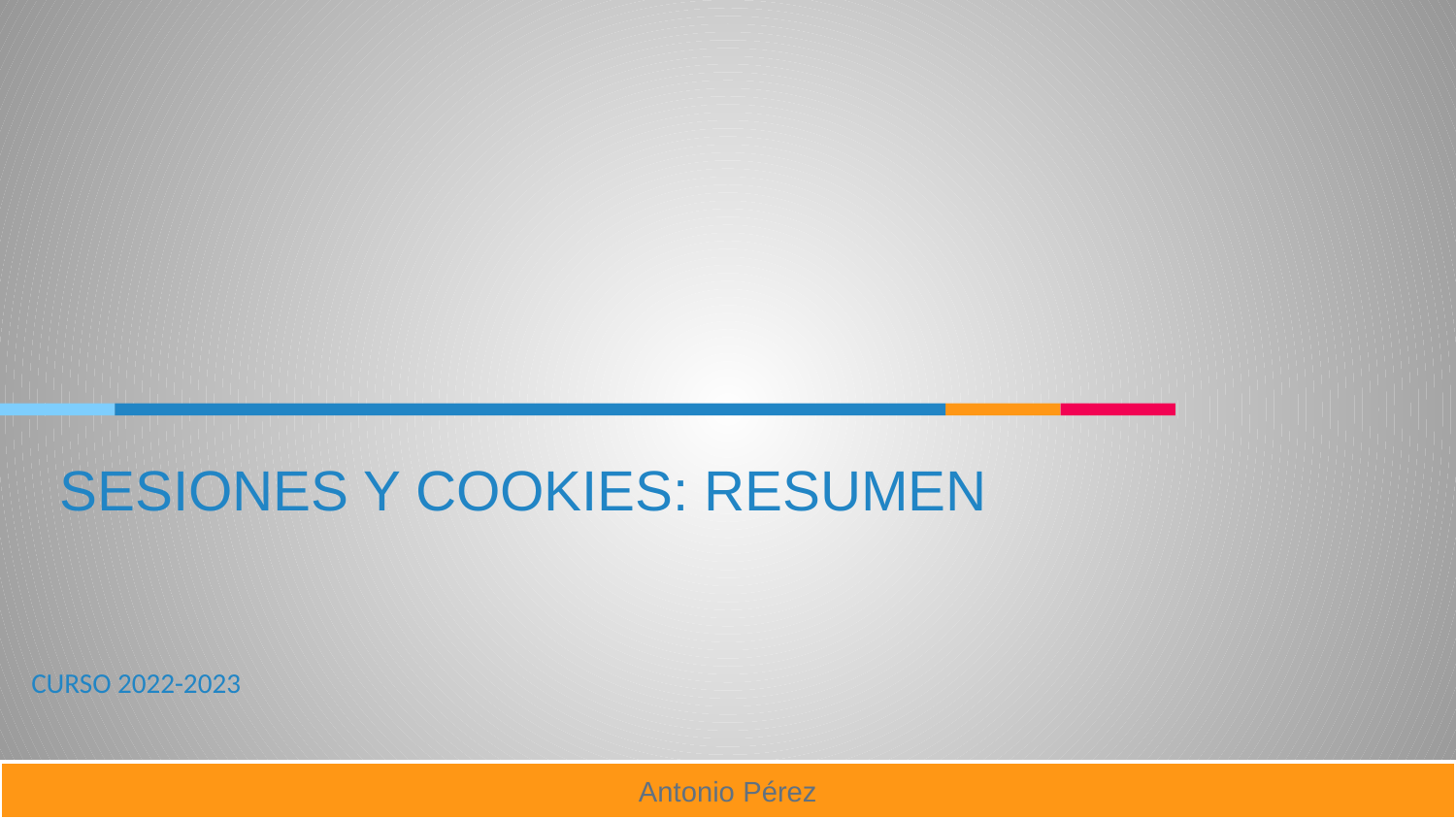

# SESIONES Y COOKIES: RESUMEN
CURSO 2022-2023